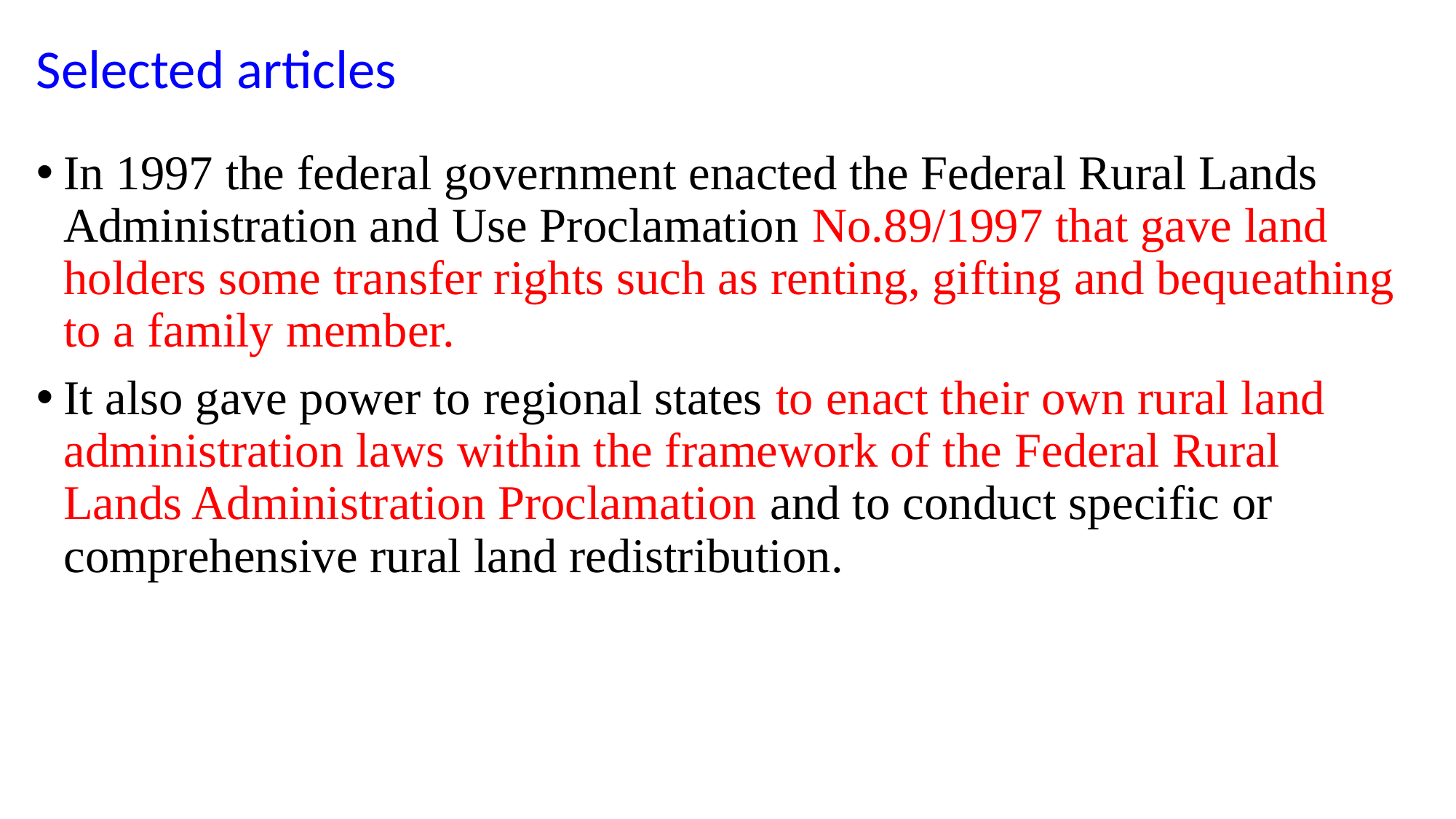

# Selected articles
In 1997 the federal government enacted the Federal Rural Lands Administration and Use Proclamation No.89/1997 that gave land holders some transfer rights such as renting, gifting and bequeathing to a family member.
It also gave power to regional states to enact their own rural land administration laws within the framework of the Federal Rural Lands Administration Proclamation and to conduct specific or comprehensive rural land redistribution.